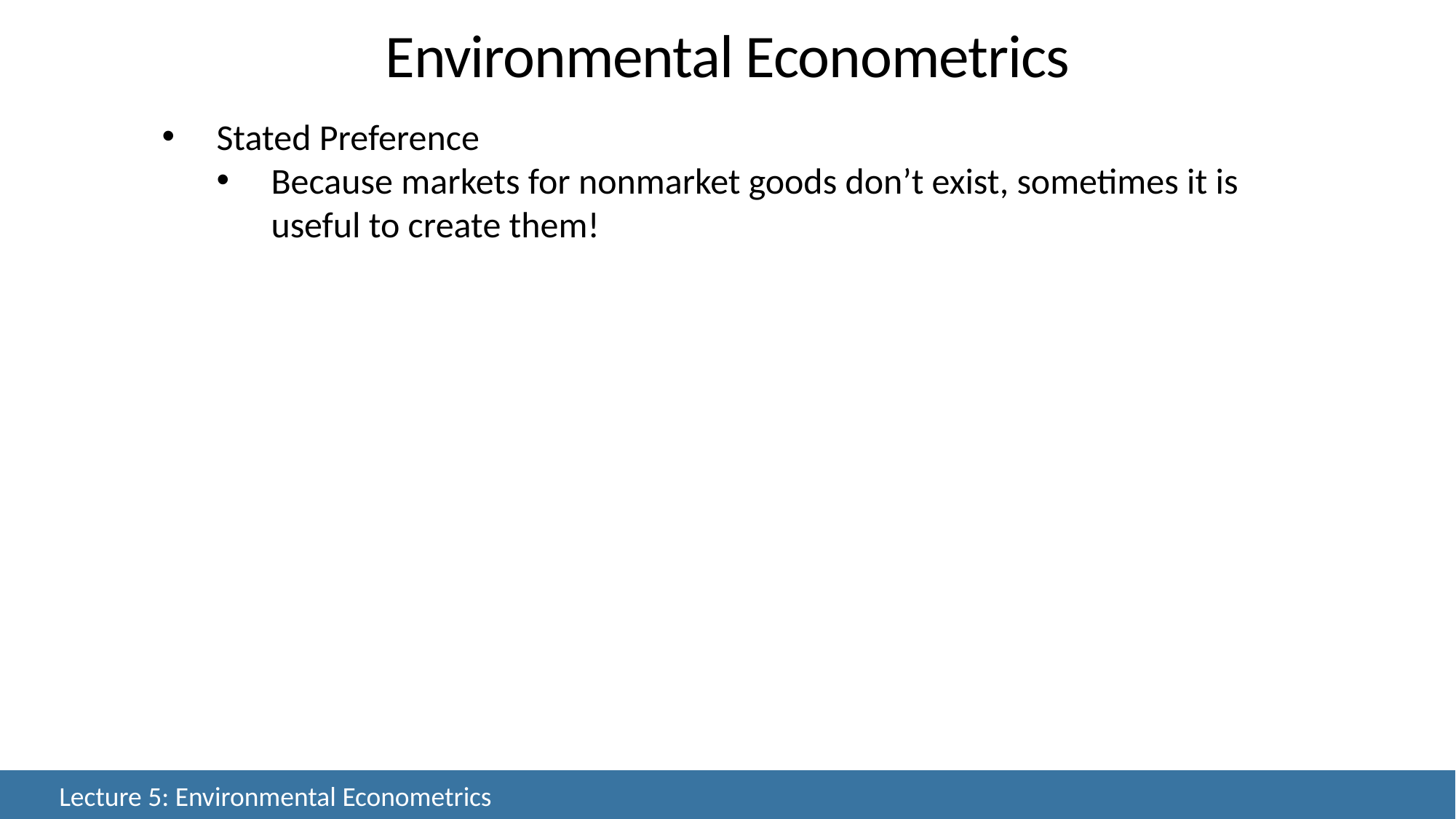

Environmental Econometrics
Stated Preference
Because markets for nonmarket goods don’t exist, sometimes it is useful to create them!